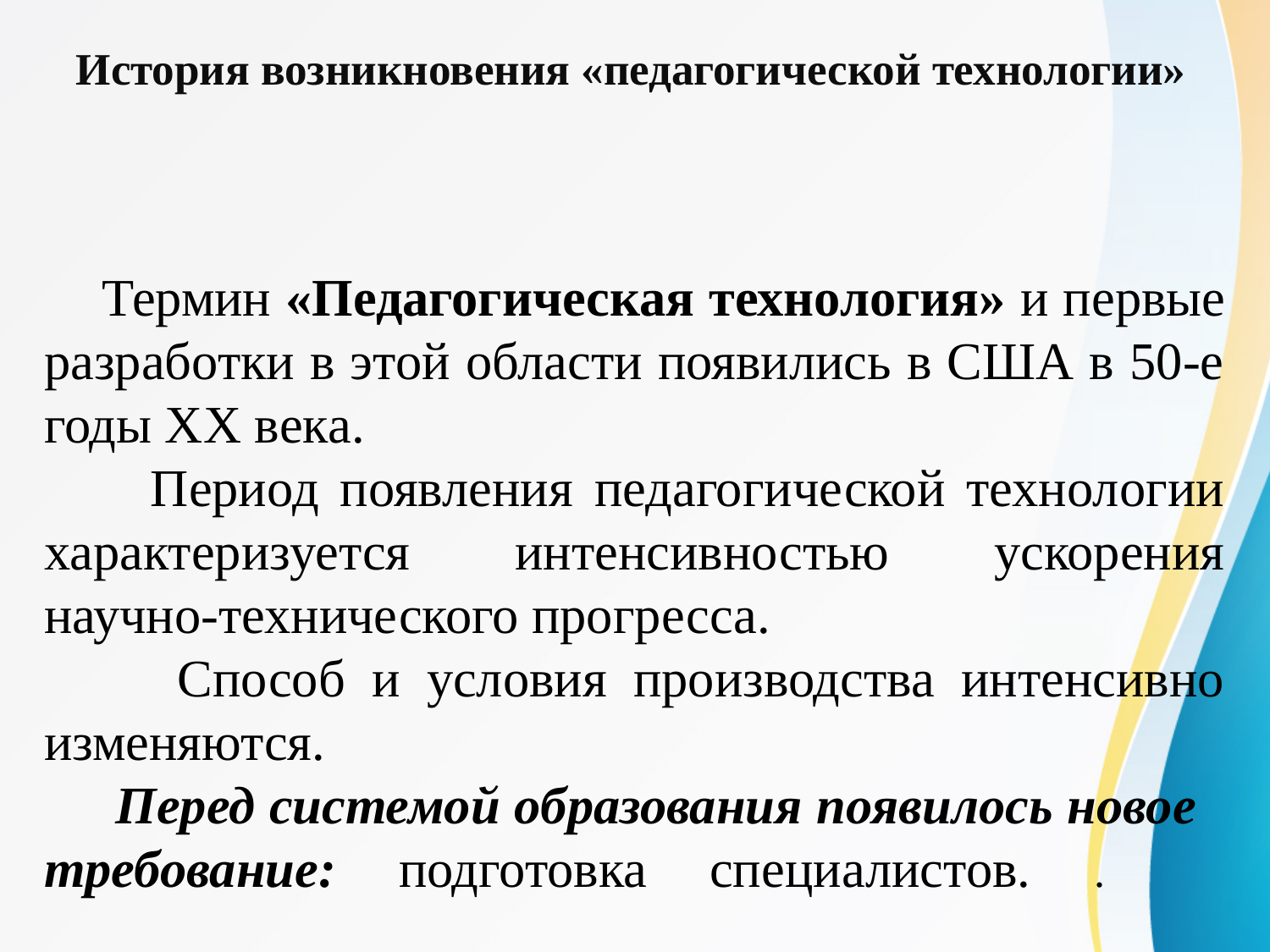

# История возникновения «педагогической технологии»
     Термин «Педагогическая технология» и первые разработки в этой области появились в США в 50-е годы ХХ века.
     Период появления педагогической технологии характеризуется интенсивностью ускорения научно-технического прогресса.
     Способ и условия производства интенсивно изменяются.
     Перед системой образования появилось новое   требование: подготовка специалистов. .